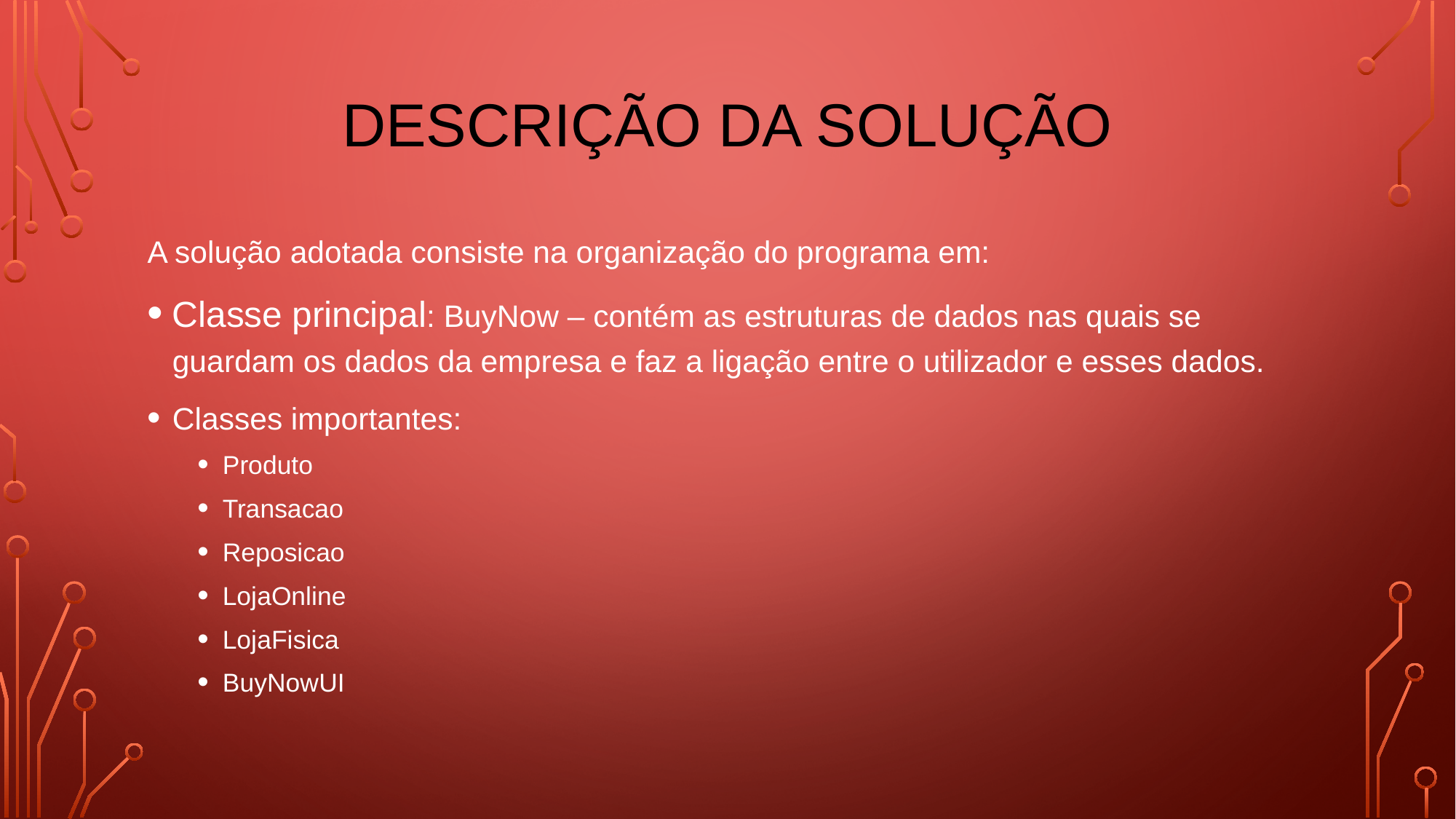

# Descrição da solução
A solução adotada consiste na organização do programa em:
Classe principal: BuyNow – contém as estruturas de dados nas quais se guardam os dados da empresa e faz a ligação entre o utilizador e esses dados.
Classes importantes:
Produto
Transacao
Reposicao
LojaOnline
LojaFisica
BuyNowUI